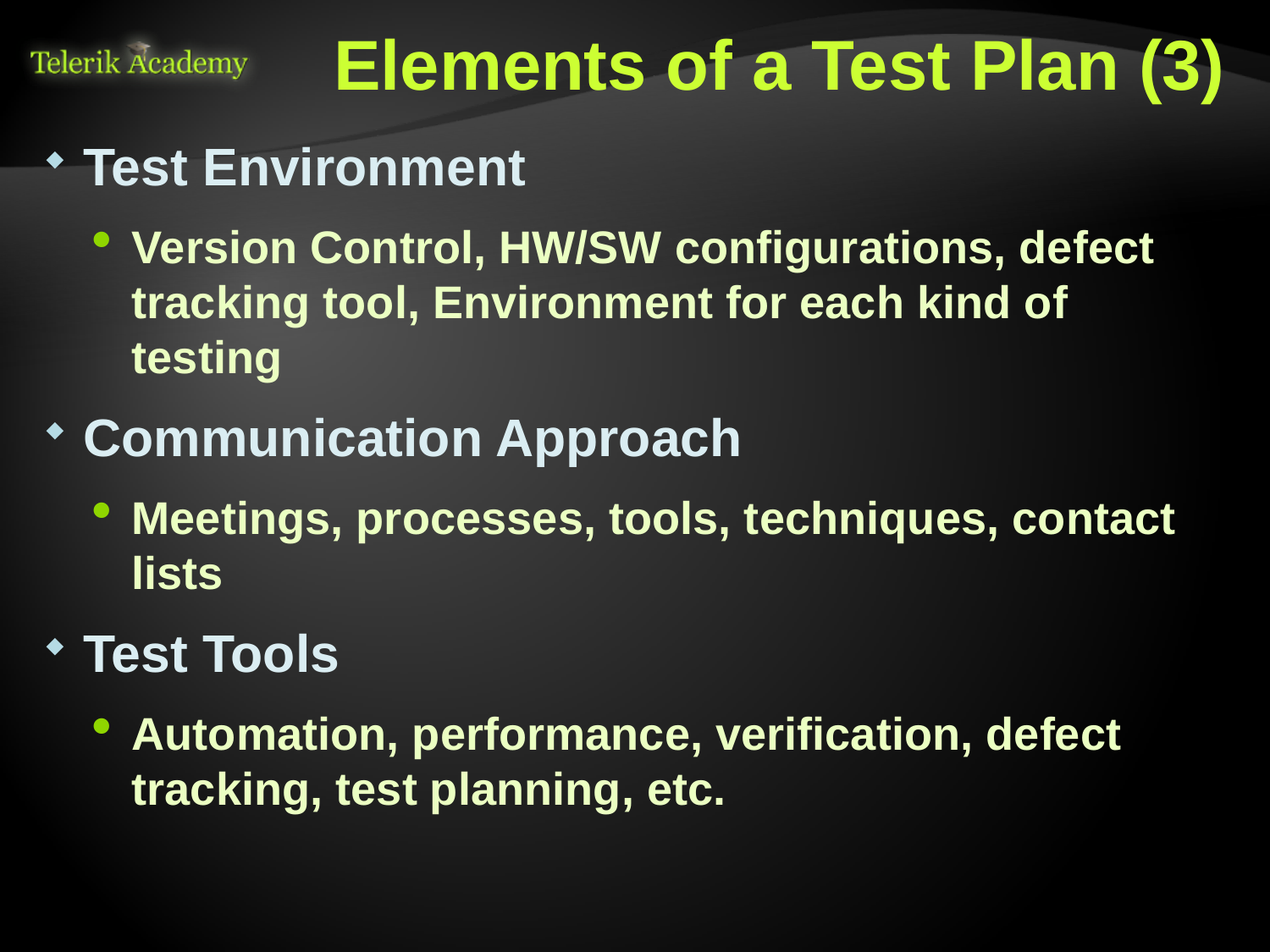

# Elements of a Test Plan (3)
Test Environment
Version Control, HW/SW configurations, defect tracking tool, Environment for each kind of testing
Communication Approach
Meetings, processes, tools, techniques, contact lists
Test Tools
Automation, performance, verification, defect tracking, test planning, etc.